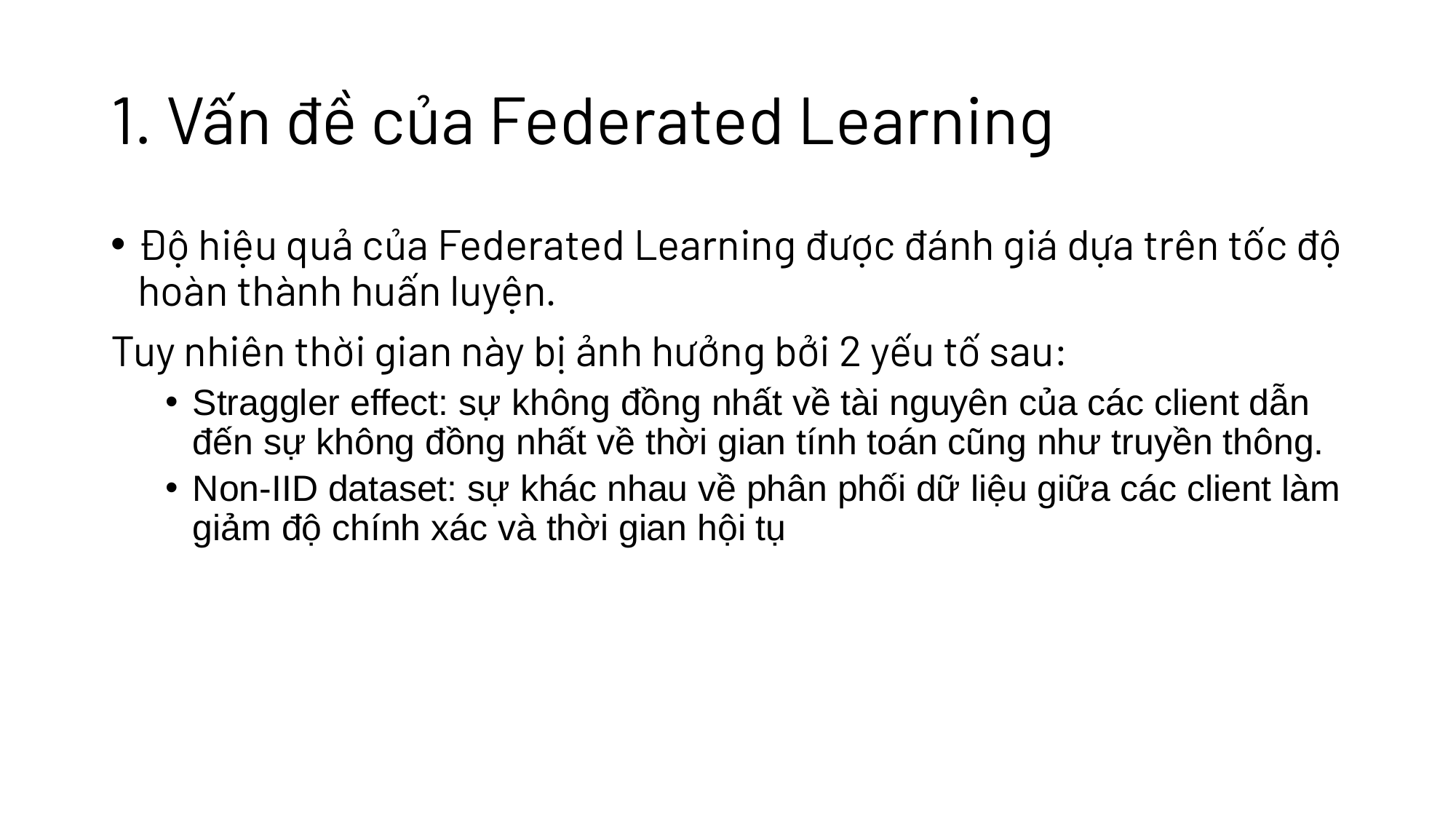

# 1. Vấn đề của Federated Learning
Độ hiệu quả của Federated Learning được đánh giá dựa trên tốc độ hoàn thành huấn luyện.
Tuy nhiên thời gian này bị ảnh hưởng bởi 2 yếu tố sau:
Straggler effect: sự không đồng nhất về tài nguyên của các client dẫn đến sự không đồng nhất về thời gian tính toán cũng như truyền thông.
Non-IID dataset: sự khác nhau về phân phối dữ liệu giữa các client làm giảm độ chính xác và thời gian hội tụ